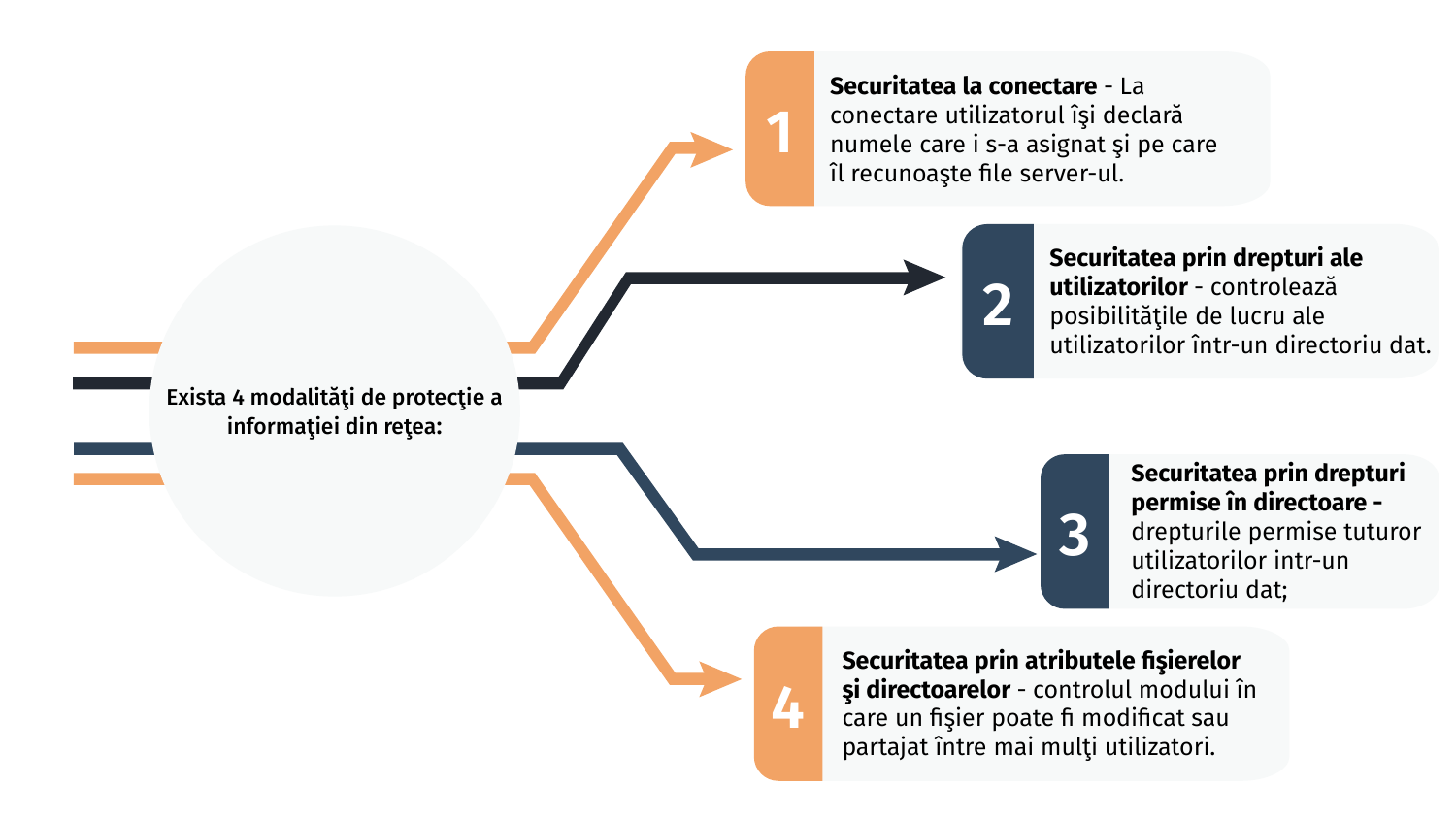

Securitatea la conectare - La conectare utilizatorul îşi declară numele care i s-a asignat şi pe care îl recunoaşte file server-ul.

1

2
Exista 4 modalităţi de protecţie a informaţiei din reţea:
Securitatea prin drepturi ale utilizatorilor - controlează posibilităţile de lucru ale utilizatorilor într-un directoriu dat.

Securitatea prin drepturi permise în directoare - drepturile permise tuturor utilizatorilor intr-un directoriu dat;

3

4

Securitatea prin atributele fişierelor şi directoarelor - controlul modului în care un fişier poate fi modificat sau partajat între mai mulţi utilizatori.